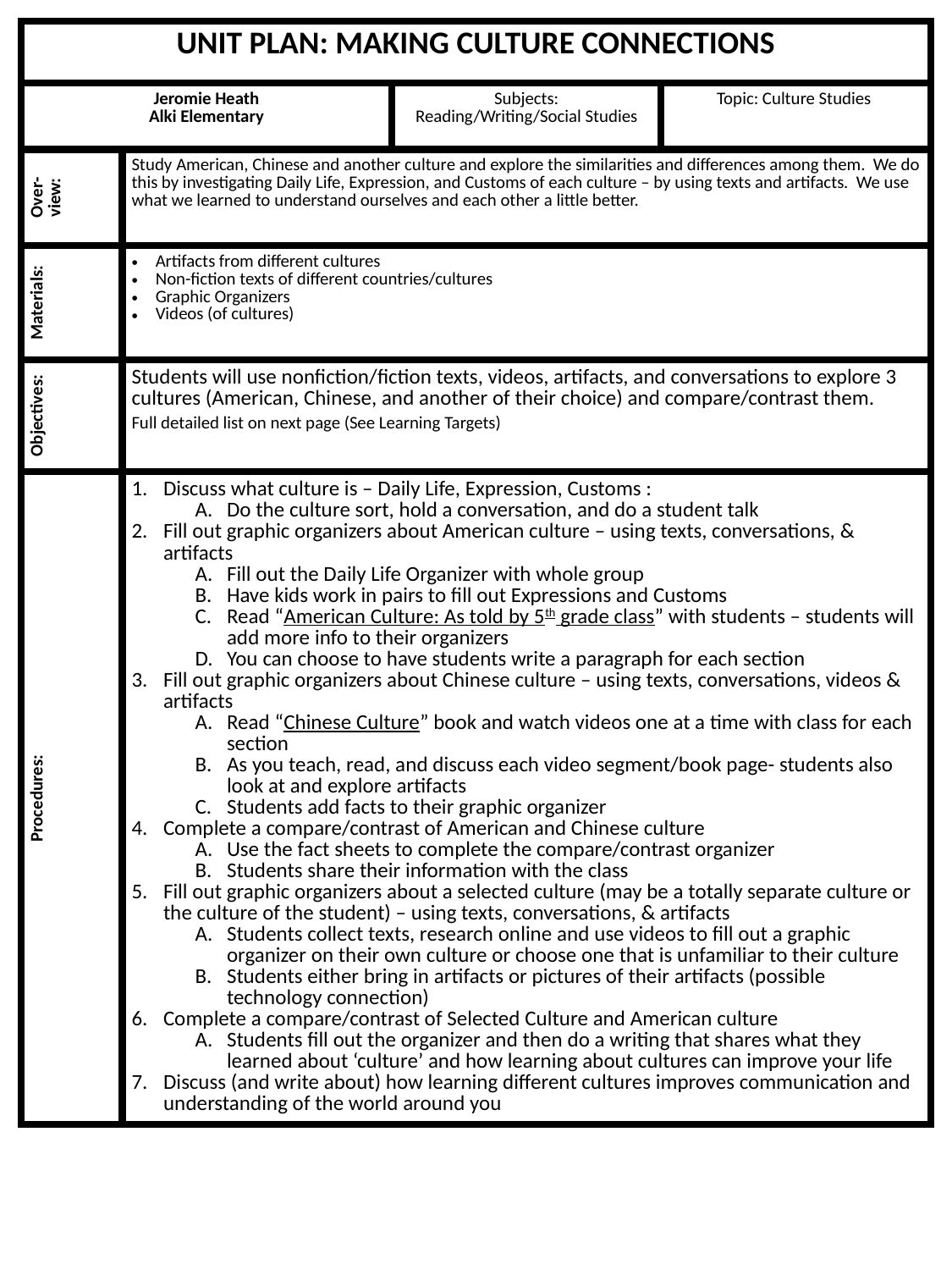

| UNIT PLAN: MAKING CULTURE CONNECTIONS |  |  |  |
| --- | --- | --- | --- |
| Jeromie Heath Alki Elementary |  | Subjects: Reading/Writing/Social Studies | Topic: Culture Studies |
| Over-view: | Study American, Chinese and another culture and explore the similarities and differences among them. We do this by investigating Daily Life, Expression, and Customs of each culture – by using texts and artifacts. We use what we learned to understand ourselves and each other a little better. |  |  |
| Materials: | Artifacts from different cultures Non-fiction texts of different countries/cultures Graphic Organizers Videos (of cultures) |  |  |
| Objectives: | Students will use nonfiction/fiction texts, videos, artifacts, and conversations to explore 3 cultures (American, Chinese, and another of their choice) and compare/contrast them. Full detailed list on next page (See Learning Targets) |  |  |
| Procedures: | Discuss what culture is – Daily Life, Expression, Customs : Do the culture sort, hold a conversation, and do a student talk Fill out graphic organizers about American culture – using texts, conversations, & artifacts Fill out the Daily Life Organizer with whole group Have kids work in pairs to fill out Expressions and Customs Read “American Culture: As told by 5th grade class” with students – students will add more info to their organizers You can choose to have students write a paragraph for each section Fill out graphic organizers about Chinese culture – using texts, conversations, videos & artifacts Read “Chinese Culture” book and watch videos one at a time with class for each section As you teach, read, and discuss each video segment/book page- students also look at and explore artifacts Students add facts to their graphic organizer Complete a compare/contrast of American and Chinese culture Use the fact sheets to complete the compare/contrast organizer Students share their information with the class Fill out graphic organizers about a selected culture (may be a totally separate culture or the culture of the student) – using texts, conversations, & artifacts Students collect texts, research online and use videos to fill out a graphic organizer on their own culture or choose one that is unfamiliar to their culture Students either bring in artifacts or pictures of their artifacts (possible technology connection) Complete a compare/contrast of Selected Culture and American culture Students fill out the organizer and then do a writing that shares what they learned about ‘culture’ and how learning about cultures can improve your life Discuss (and write about) how learning different cultures improves communication and understanding of the world around you |  |  |